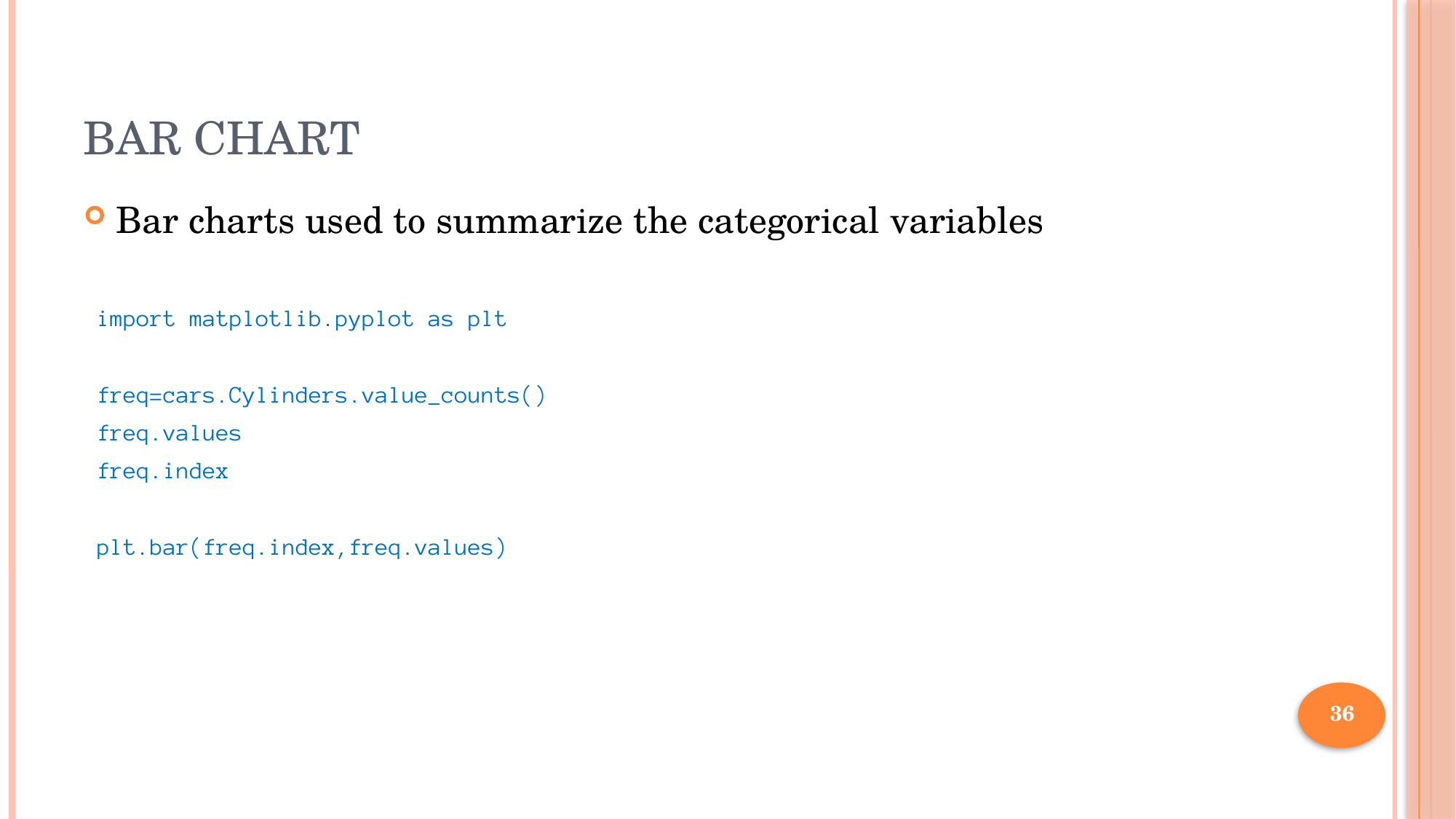

# Bar Chart
Bar charts used to summarize the categorical variables

import matplotlib.pyplot as plt

freq=cars.Cylinders.value_counts()
freq.values
freq.index

plt.bar(freq.index,freq.values)

36